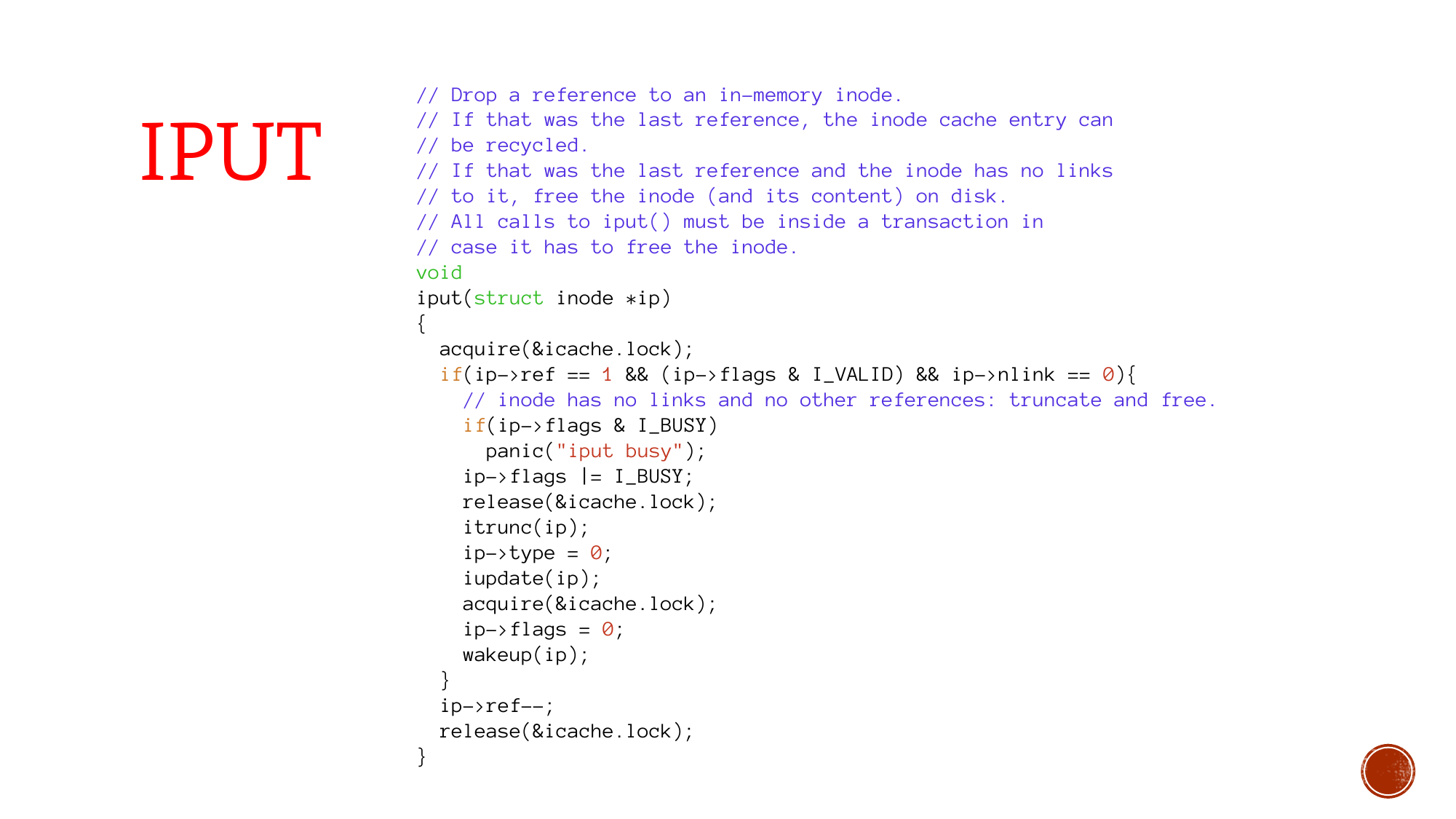

# iput
// Drop a reference to an in-memory inode.
// If that was the last reference, the inode cache entry can
// be recycled.
// If that was the last reference and the inode has no links
// to it, free the inode (and its content) on disk.
// All calls to iput() must be inside a transaction in
// case it has to free the inode.
void
iput(struct inode *ip)
{
  acquire(&icache.lock);
  if(ip->ref == 1 && (ip->flags & I_VALID) && ip->nlink == 0){
    // inode has no links and no other references: truncate and free.
    if(ip->flags & I_BUSY)
      panic("iput busy");
    ip->flags |= I_BUSY;
    release(&icache.lock);
    itrunc(ip);
    ip->type = 0;
    iupdate(ip);
    acquire(&icache.lock);
    ip->flags = 0;
    wakeup(ip);
  }
  ip->ref--;
  release(&icache.lock);
}